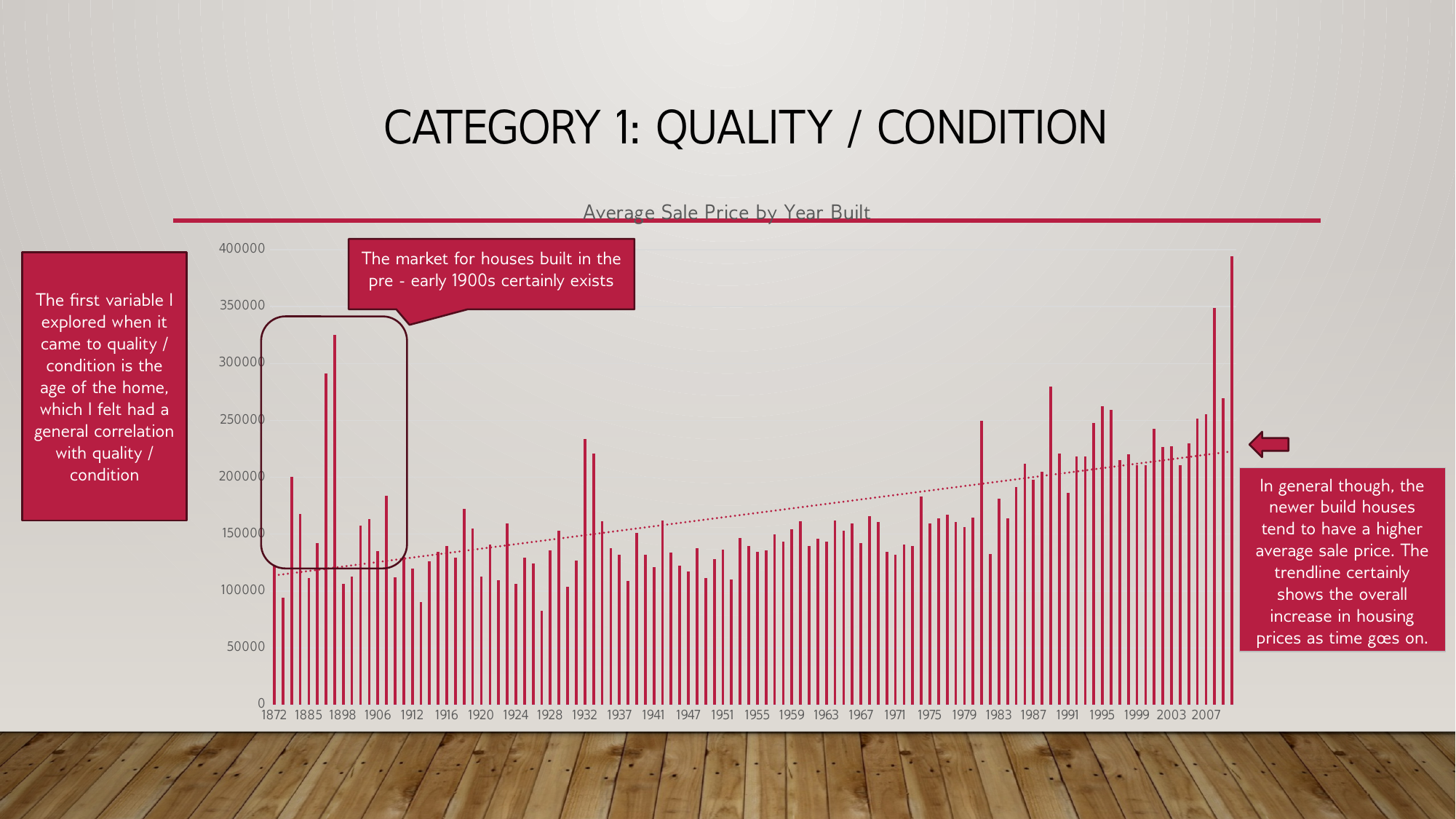

# Category 1: Quality / Condition

### Chart: Average Sale Price by Year Built

| Category | Total |
|---|---|
| 1872 | 122000.0 |
| 1875 | 94000.0 |
| 1880 | 200619.75 |
| 1882 | 168000.0 |
| 1885 | 111250.0 |
| 1890 | 142200.0 |
| 1892 | 291250.0 |
| 1893 | 325000.0 |
| 1898 | 106000.0 |
| 1900 | 112492.6 |
| 1904 | 157500.0 |
| 1905 | 163000.0 |
| 1906 | 135000.0 |
| 1908 | 183500.0 |
| 1910 | 111959.05882352941 |
| 1911 | 130000.0 |
| 1912 | 119466.66666666667 |
| 1913 | 90350.0 |
| 1914 | 126055.28571428571 |
| 1915 | 134387.5 |
| 1916 | 139800.0 |
| 1917 | 129500.0 |
| 1918 | 172421.42857142858 |
| 1919 | 154833.33333333334 |
| 1920 | 112903.33333333333 |
| 1921 | 140813.33333333334 |
| 1922 | 109237.5 |
| 1923 | 159428.57142857142 |
| 1924 | 105985.71428571429 |
| 1925 | 129190.625 |
| 1926 | 124144.44444444444 |
| 1927 | 82666.66666666667 |
| 1928 | 135557.14285714287 |
| 1929 | 153000.0 |
| 1930 | 103588.88888888889 |
| 1931 | 126650.0 |
| 1932 | 233358.5 |
| 1934 | 220766.66666666666 |
| 1935 | 161083.33333333334 |
| 1936 | 137888.88888888888 |
| 1937 | 131974.2 |
| 1938 | 109137.5 |
| 1939 | 150825.0 |
| 1940 | 131994.44444444444 |
| 1941 | 120900.0 |
| 1942 | 162000.0 |
| 1945 | 133500.0 |
| 1946 | 122400.0 |
| 1947 | 117200.0 |
| 1948 | 137764.2857142857 |
| 1949 | 111517.58333333333 |
| 1950 | 128036.25 |
| 1951 | 136600.0 |
| 1952 | 110398.6 |
| 1953 | 146333.33333333334 |
| 1954 | 139650.0 |
| 1955 | 134517.1875 |
| 1956 | 135810.7142857143 |
| 1957 | 149959.1 |
| 1958 | 143179.16666666666 |
| 1959 | 154124.3076923077 |
| 1960 | 161550.0 |
| 1961 | 139846.42857142858 |
| 1962 | 145742.1052631579 |
| 1963 | 143403.125 |
| 1964 | 161893.33333333334 |
| 1965 | 153115.95833333334 |
| 1966 | 159559.44444444444 |
| 1967 | 142337.5 |
| 1968 | 166075.0 |
| 1969 | 160725.64285714287 |
| 1970 | 134647.91666666666 |
| 1971 | 131820.45454545456 |
| 1972 | 140569.5652173913 |
| 1973 | 139400.0 |
| 1974 | 183050.0 |
| 1975 | 159268.75 |
| 1976 | 163831.9696969697 |
| 1977 | 166860.9375 |
| 1978 | 160962.5 |
| 1979 | 156396.88888888888 |
| 1980 | 164800.0 |
| 1981 | 249880.0 |
| 1982 | 132400.0 |
| 1983 | 181400.0 |
| 1984 | 164111.11111111112 |
| 1985 | 191400.0 |
| 1986 | 212000.0 |
| 1987 | 198000.0 |
| 1988 | 204636.36363636365 |
| 1989 | 279500.0 |
| 1990 | 220881.66666666666 |
| 1991 | 186140.0 |
| 1992 | 218384.61538461538 |
| 1993 | 218058.82352941178 |
| 1994 | 247900.0 |
| 1995 | 262194.44444444444 |
| 1996 | 259162.66666666666 |
| 1997 | 214925.0 |
| 1998 | 220450.0 |
| 1999 | 210614.72 |
| 2000 | 210766.66666666666 |
| 2001 | 242630.0 |
| 2002 | 226869.5652173913 |
| 2003 | 227408.57777777777 |
| 2004 | 210347.72222222222 |
| 2005 | 229680.953125 |
| 2006 | 251775.44776119402 |
| 2007 | 255362.73469387754 |
| 2008 | 348849.1304347826 |
| 2009 | 269220.0 |
| 2010 | 394432.0 |
The market for houses built in the pre - early 1900s certainly exists

The first variable I explored when it came to quality / condition is the age of the home, which I felt had a general correlation with quality / condition

In general though, the newer build houses tend to have a higher average sale price. The trendline certainly shows the overall increase in housing prices as time goes on.